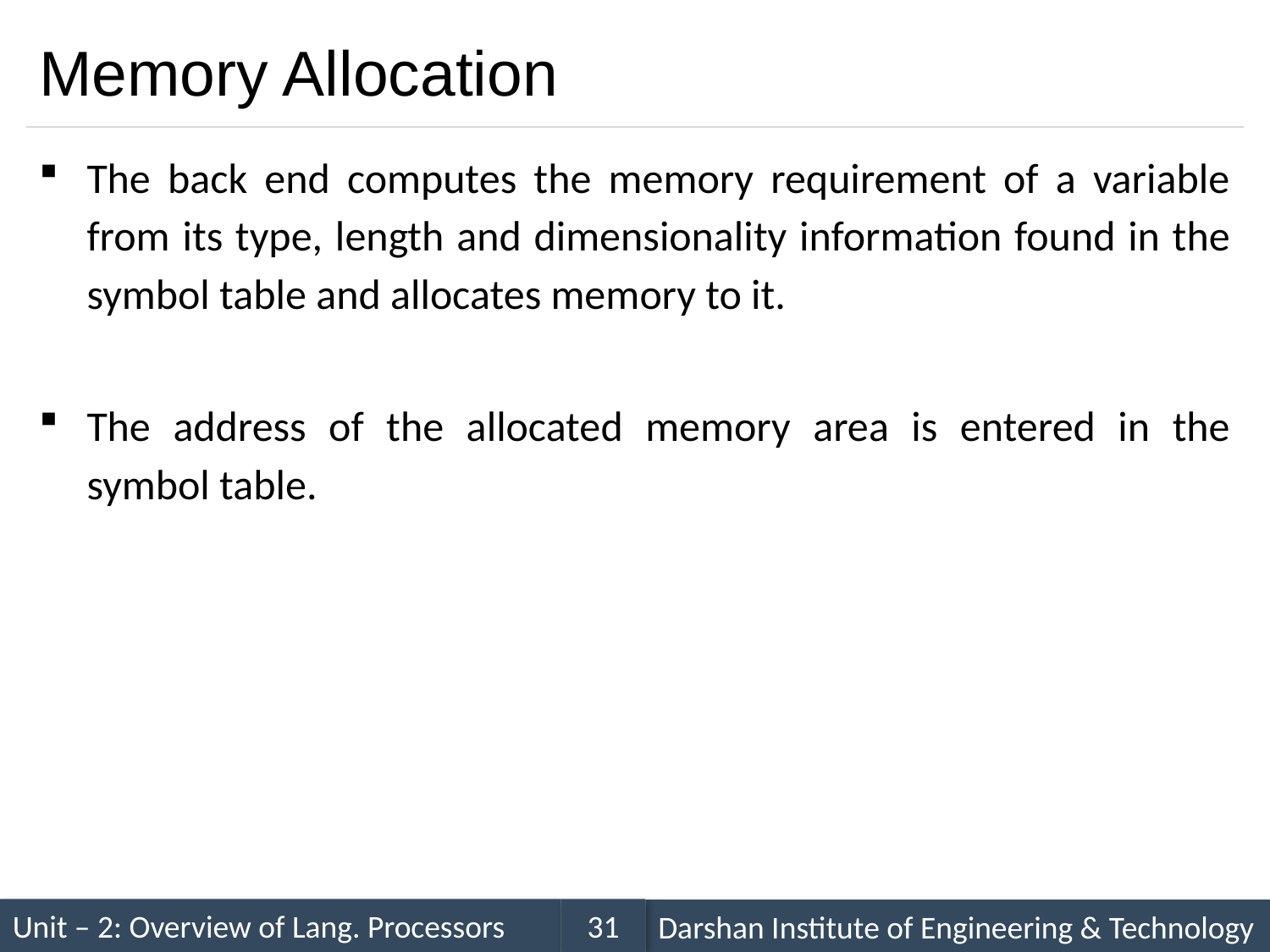

# Memory Allocation
The back end computes the memory requirement of a variable from its type, length and dimensionality information found in the symbol table and allocates memory to it.

The address of the allocated memory area is entered in the symbol table.